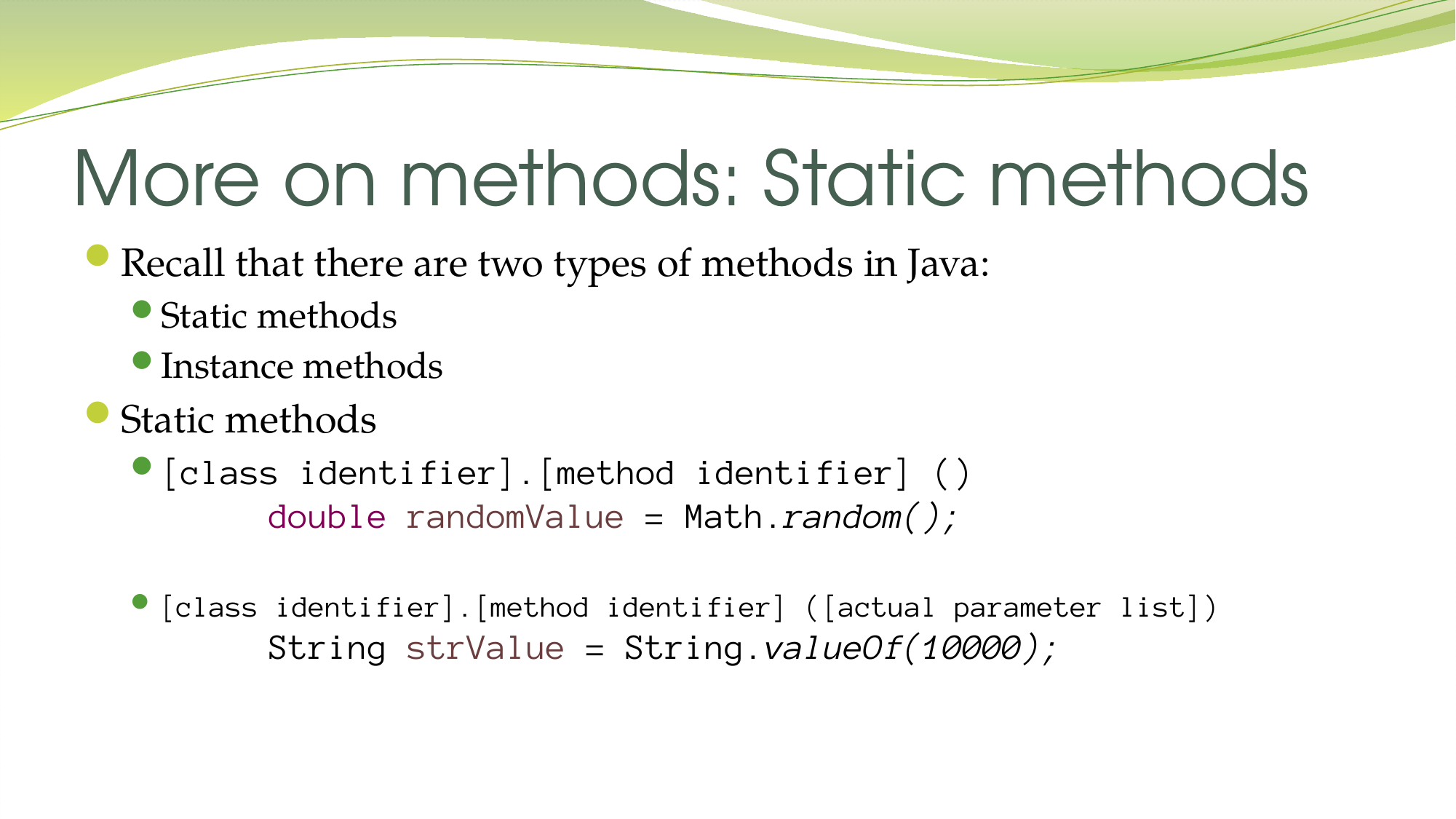

# More on methods: Static methods
Recall that there are two types of methods in Java:
Static methods
Instance methods
Static methods
[class identifier].[method identifier] ()
	double randomValue = Math.random();
[class identifier].[method identifier] ([actual parameter list])
	String strValue = String.valueOf(10000);